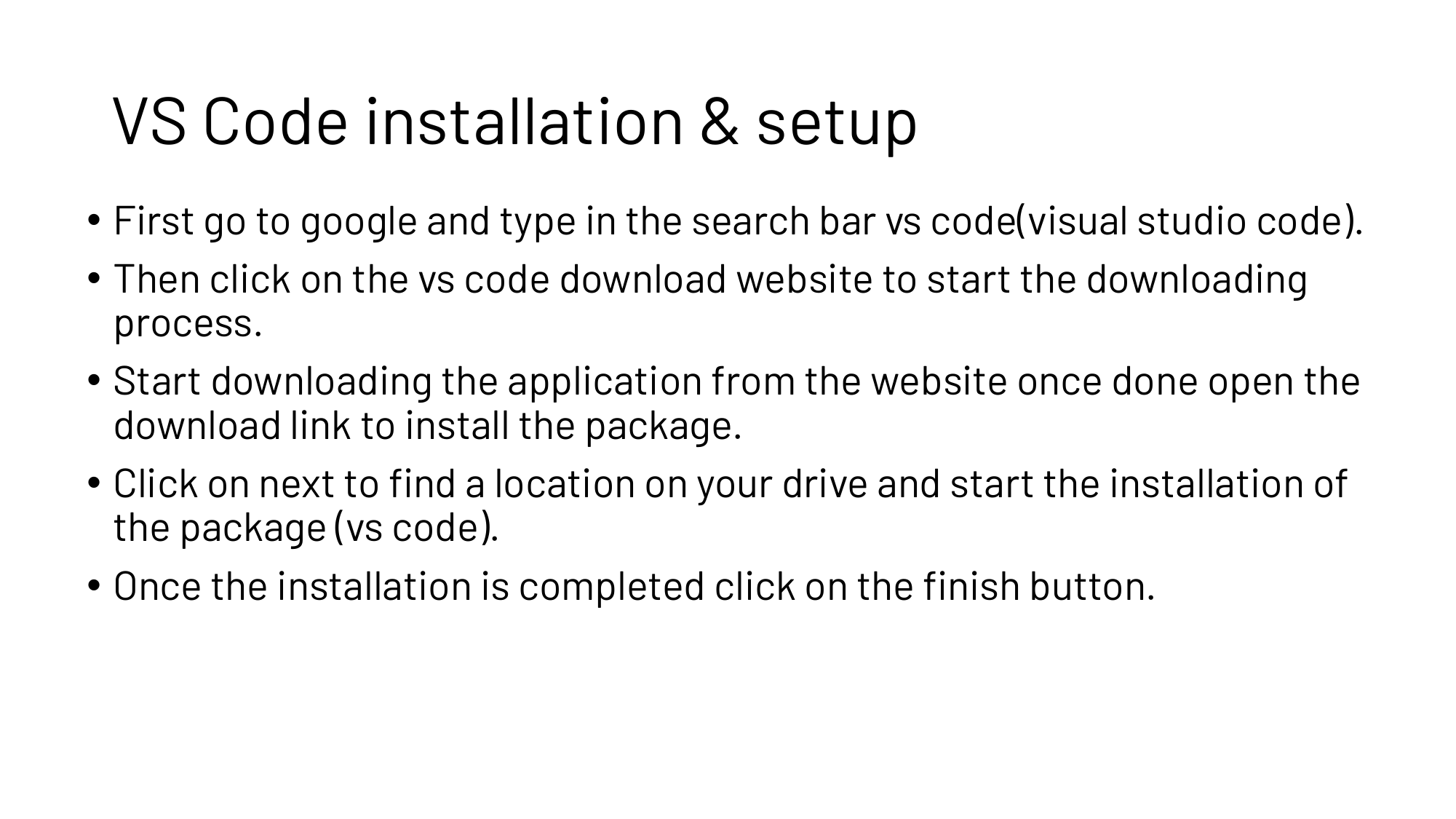

# VS Code installation & setup
First go to google and type in the search bar vs code(visual studio code).
Then click on the vs code download website to start the downloading process.
Start downloading the application from the website once done open the download link to install the package.
Click on next to find a location on your drive and start the installation of the package (vs code).
Once the installation is completed click on the finish button.